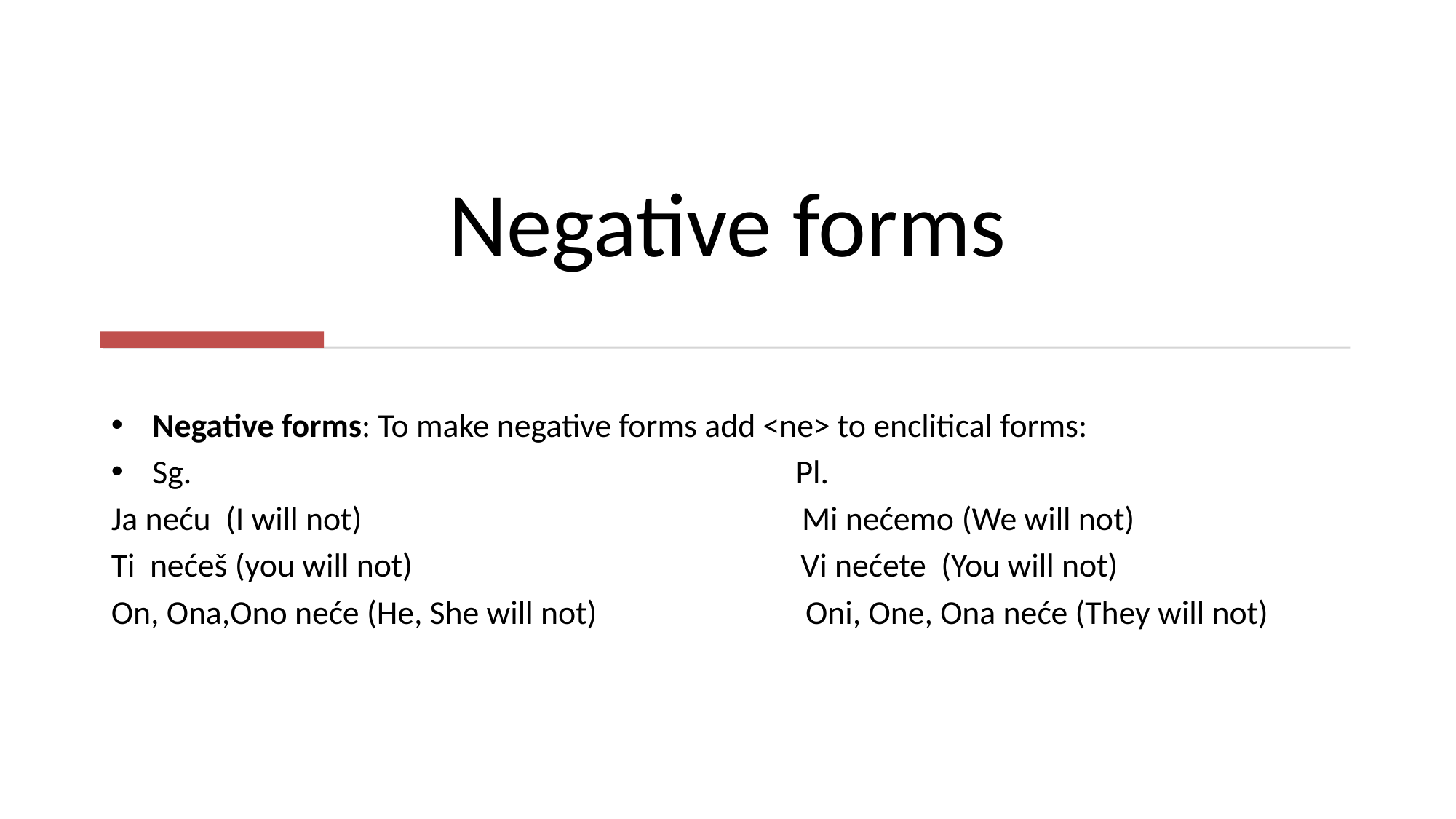

# Negative forms

Negative forms: To make negative forms add <ne> to enclitical forms:
Sg.                                                                                 Pl.
Ja neću  (I will not)                                                           Mi nećemo (We will not)
Ti  nećeš (you will not)                                                    Vi nećete  (You will not)
On, Ona,Ono neće (He, She will not)                            Oni, One, Ona neće (They will not)